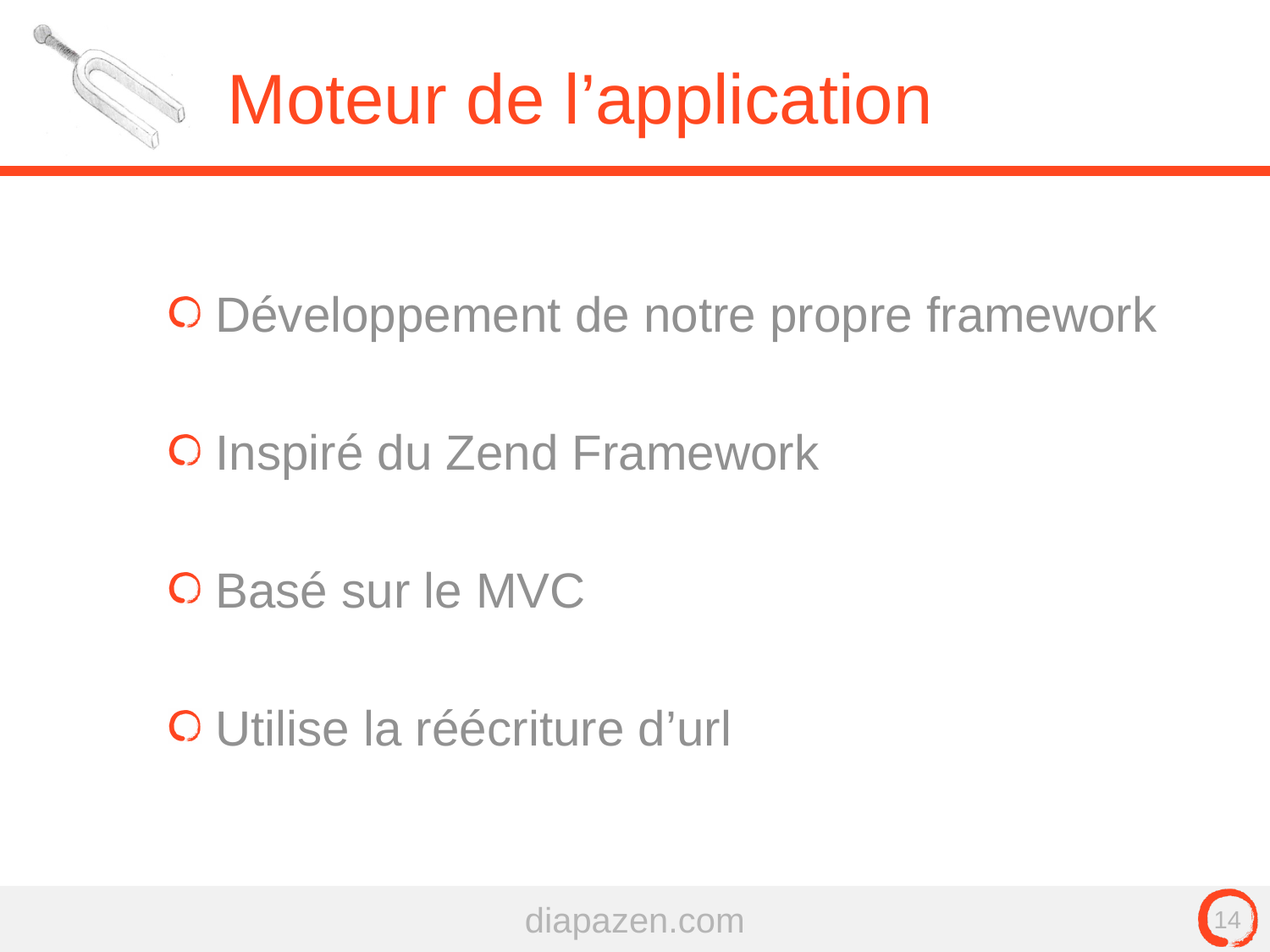

# Moteur de l’application
Développement de notre propre framework

Inspiré du Zend Framework

Basé sur le MVC

Utilise la réécriture d’url
14
diapazen.com